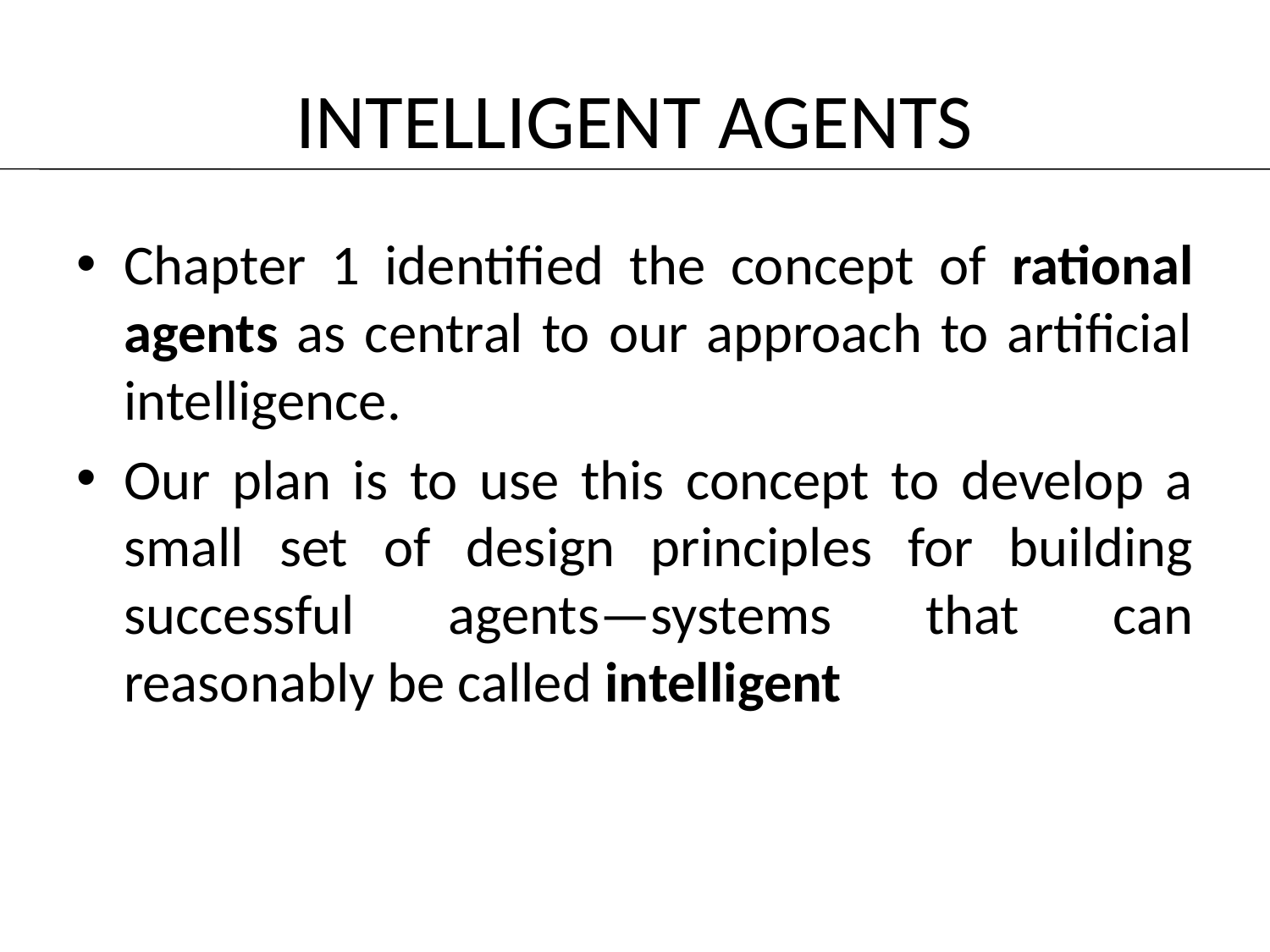

# INTELLIGENT AGENTS
Chapter 1 identified the concept of rational agents as central to our approach to artificial intelligence.
Our plan is to use this concept to develop a small set of design principles for building successful agents—systems that can reasonably be called intelligent